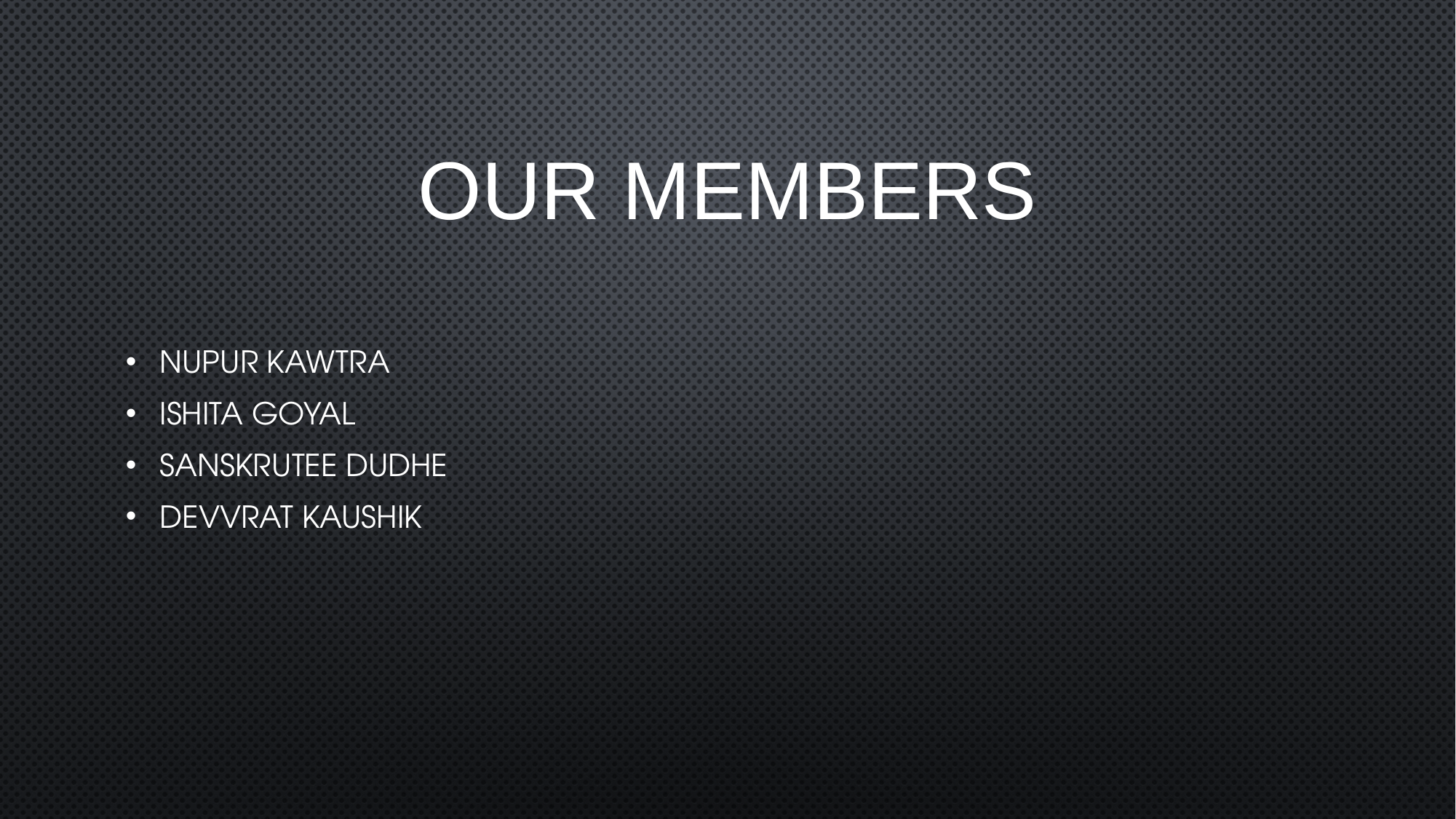

# OUR MEMBERS
NUPUR KAWTRA
ISHITA GOYAL
SANSKRUTEE DUDHE
DEVVRAT KAUSHIK